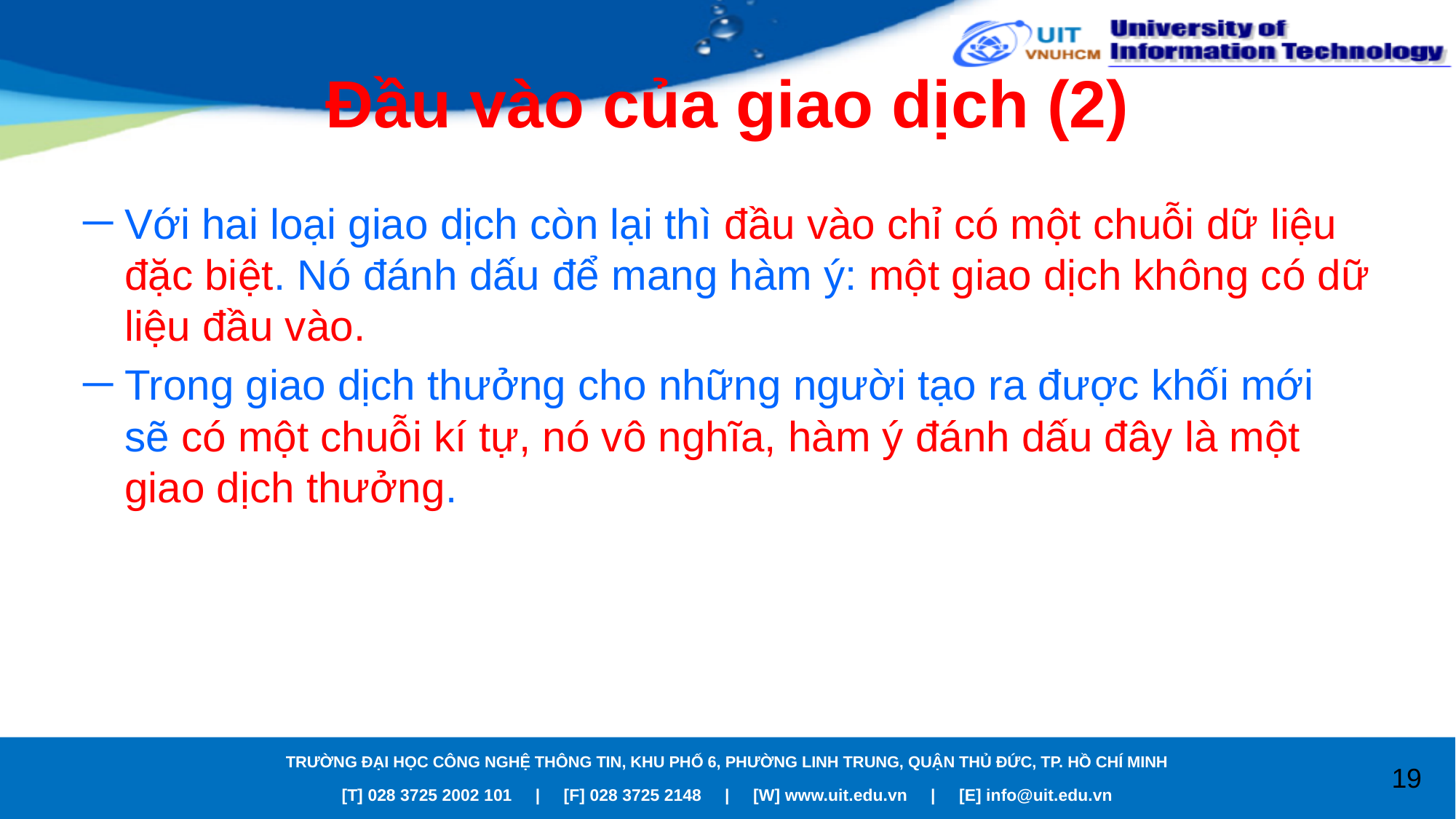

# Đầu vào của giao dịch (2)
Với hai loại giao dịch còn lại thì đầu vào chỉ có một chuỗi dữ liệu đặc biệt. Nó đánh dấu để mang hàm ý: một giao dịch không có dữ liệu đầu vào.
Trong giao dịch thưởng cho những người tạo ra được khối mới sẽ có một chuỗi kí tự, nó vô nghĩa, hàm ý đánh dấu đây là một giao dịch thưởng.